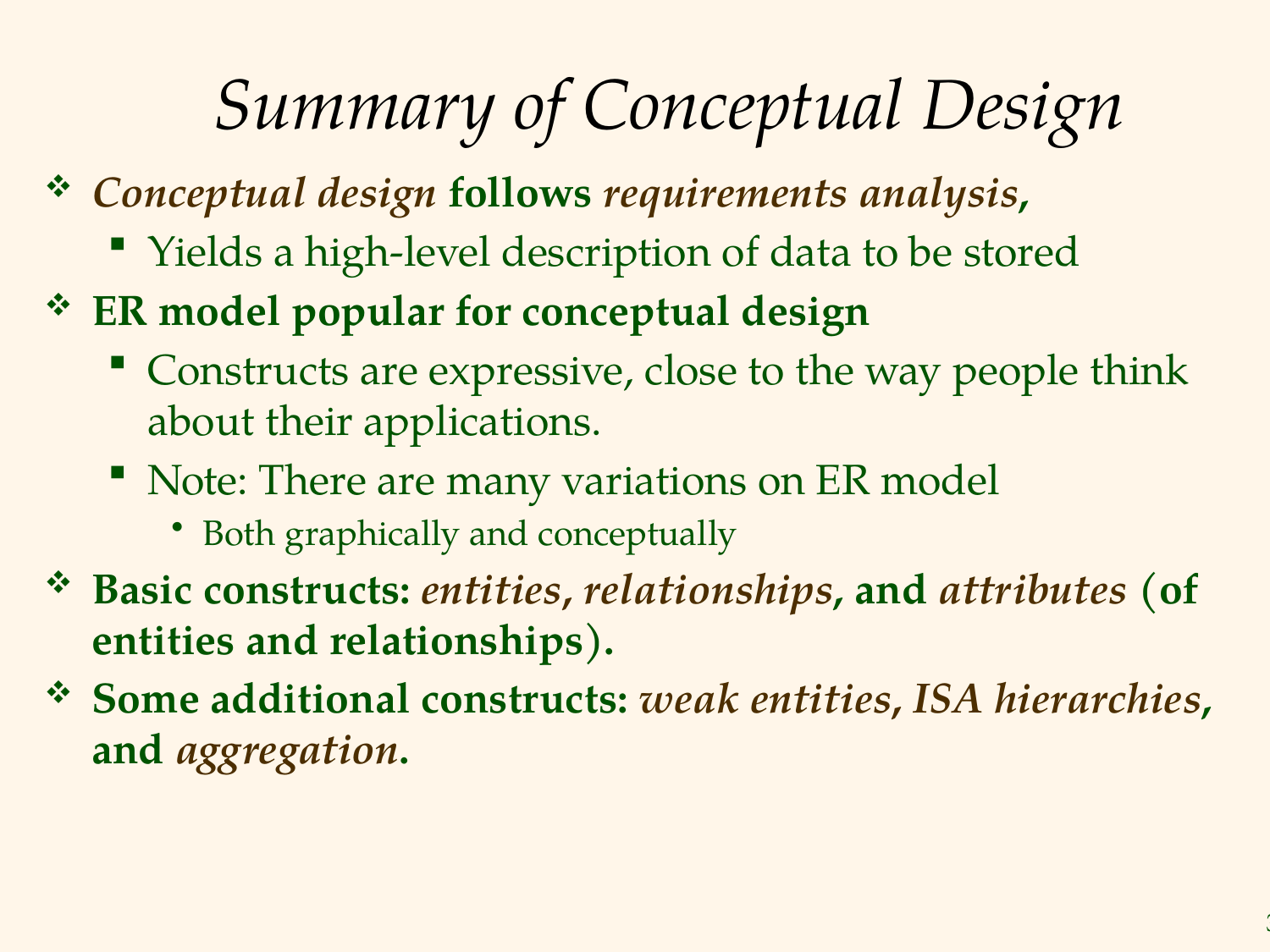

# Summary of Conceptual Design
Conceptual design follows requirements analysis,
Yields a high-level description of data to be stored
ER model popular for conceptual design
Constructs are expressive, close to the way people think about their applications.
Note: There are many variations on ER model
Both graphically and conceptually
Basic constructs: entities, relationships, and attributes (of entities and relationships).
Some additional constructs: weak entities, ISA hierarchies, and aggregation.